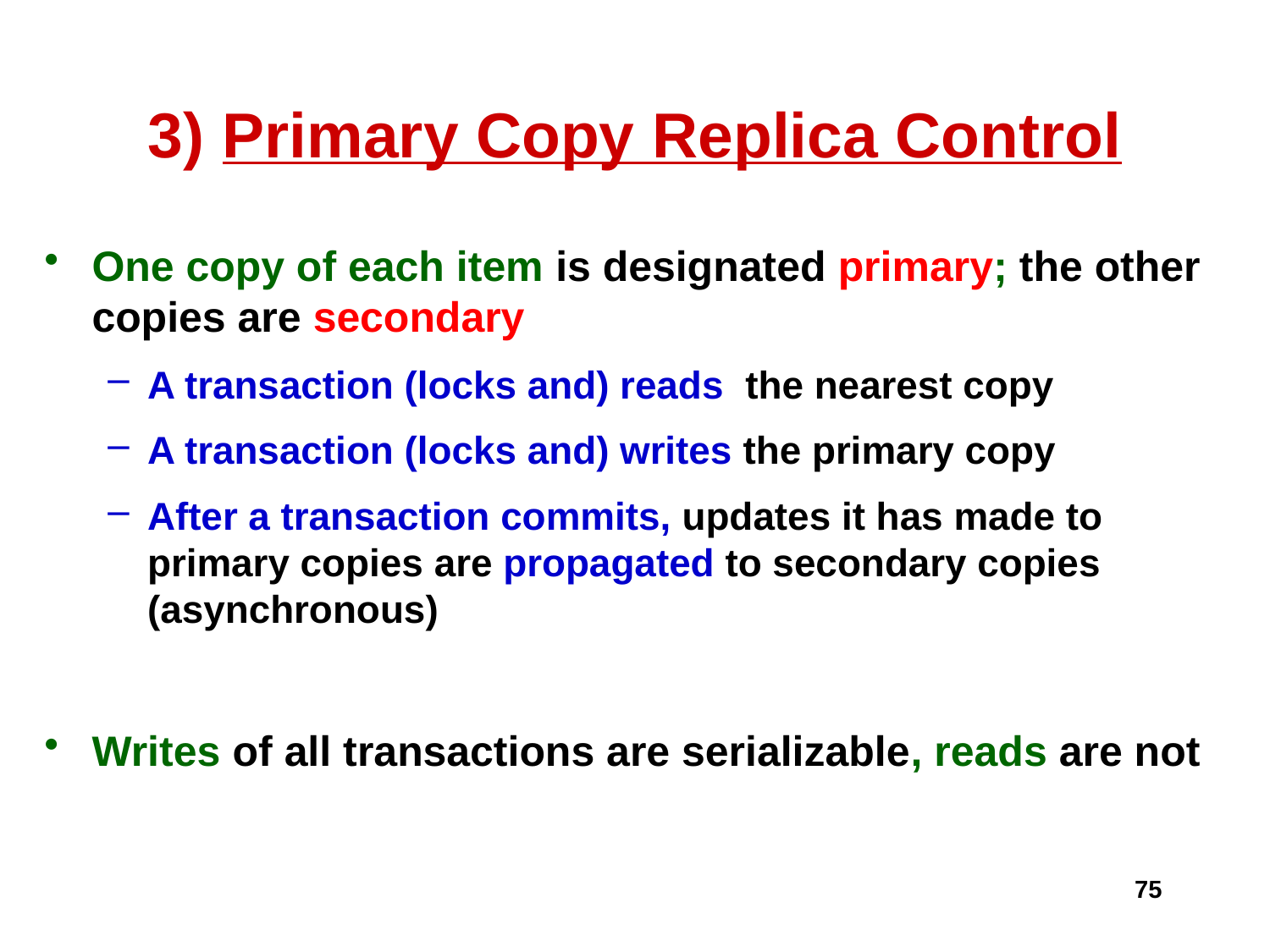

# 3) Primary Copy Replica Control
One copy of each item is designated primary; the other copies are secondary
A transaction (locks and) reads  the nearest copy
A transaction (locks and) writes the primary copy
After a transaction commits, updates it has made to primary copies are propagated to secondary copies (asynchronous)

Writes of all transactions are serializable, reads are not
75